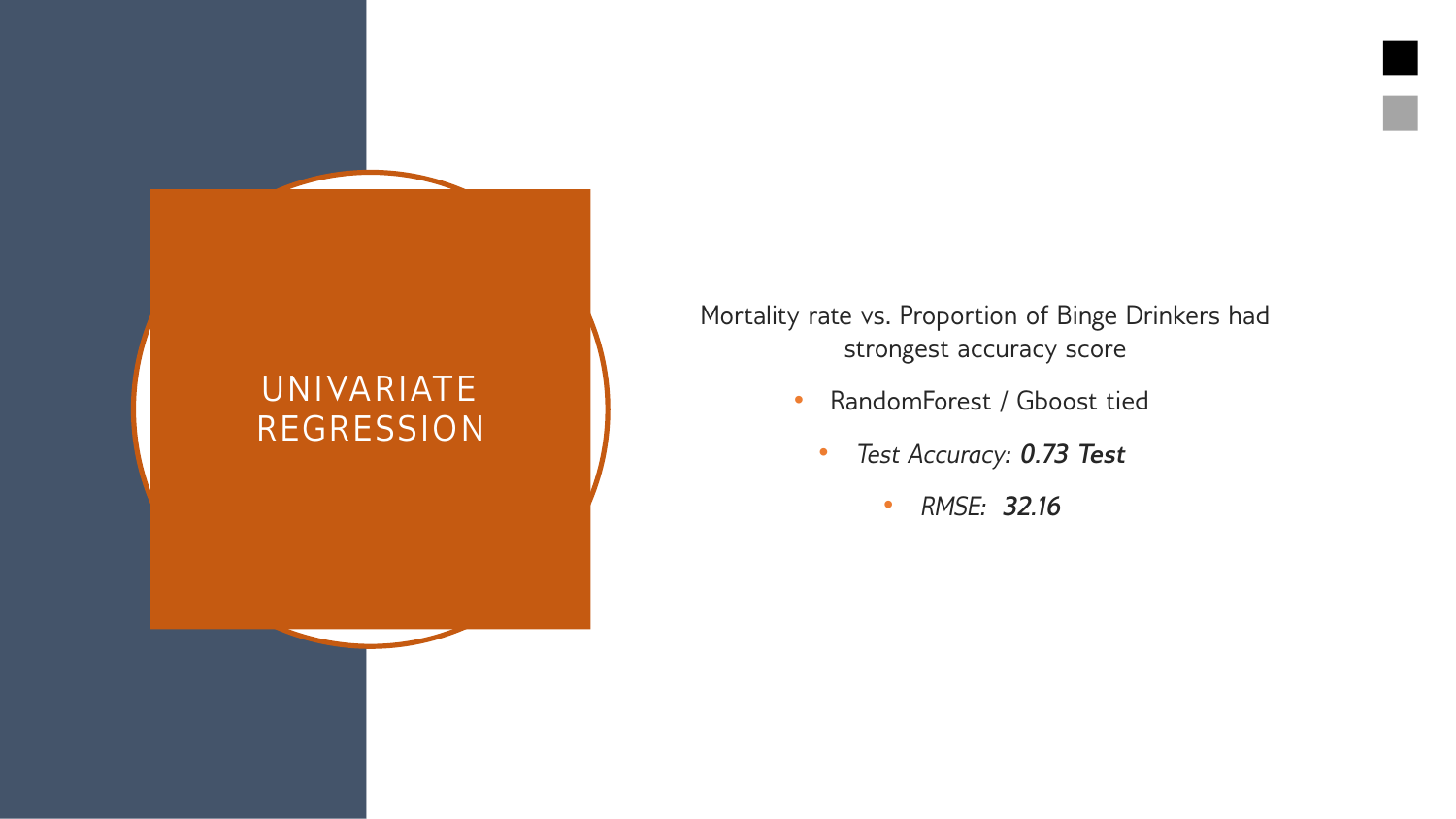

Mortality rate vs. Proportion of Binge Drinkers had strongest accuracy score
RandomForest / Gboost tied
Test Accuracy: 0.73 Test
RMSE:  32.16

Univariate Regression